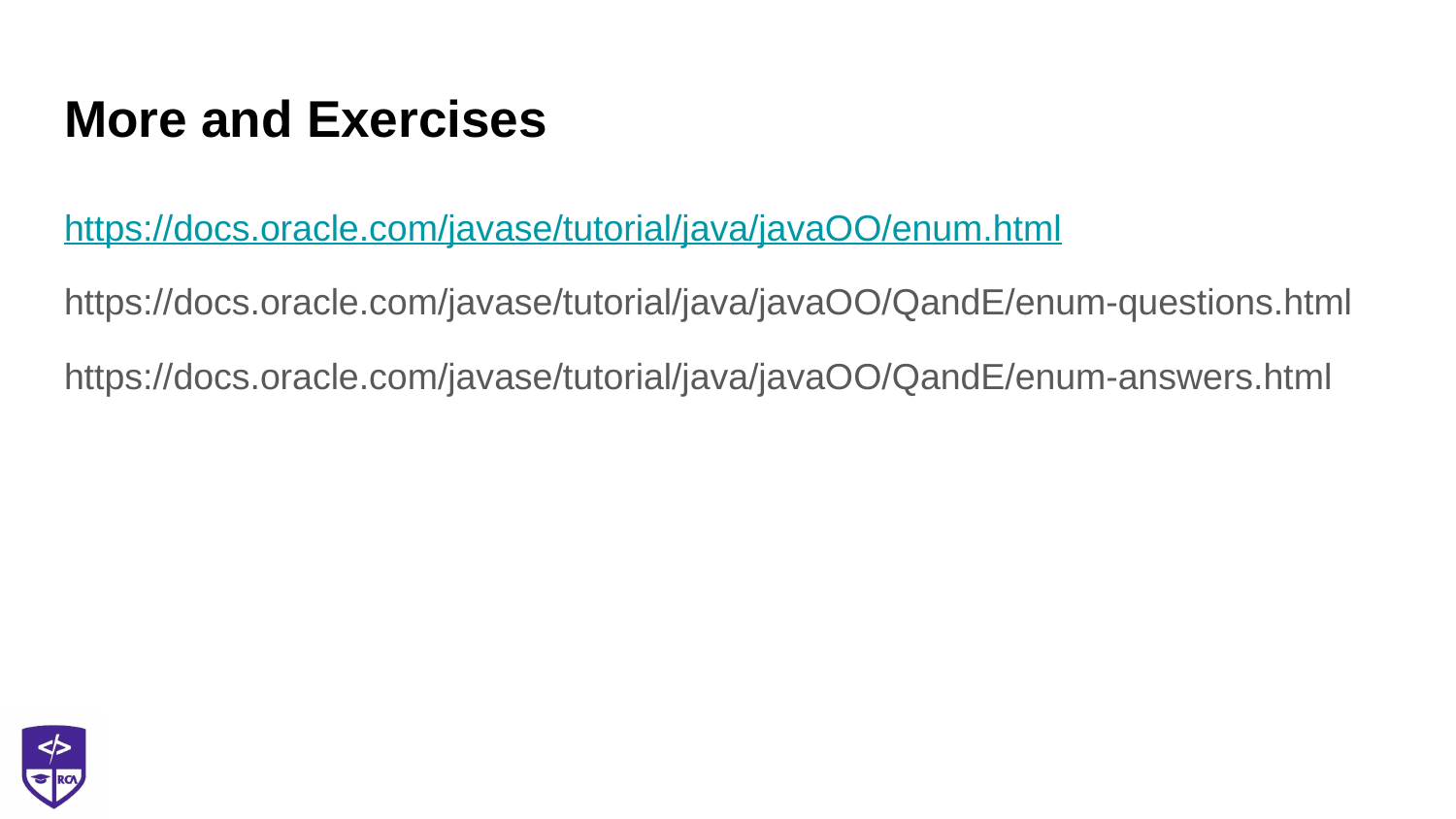

# More and Exercises
https://docs.oracle.com/javase/tutorial/java/javaOO/enum.html
https://docs.oracle.com/javase/tutorial/java/javaOO/QandE/enum-questions.html
https://docs.oracle.com/javase/tutorial/java/javaOO/QandE/enum-answers.html